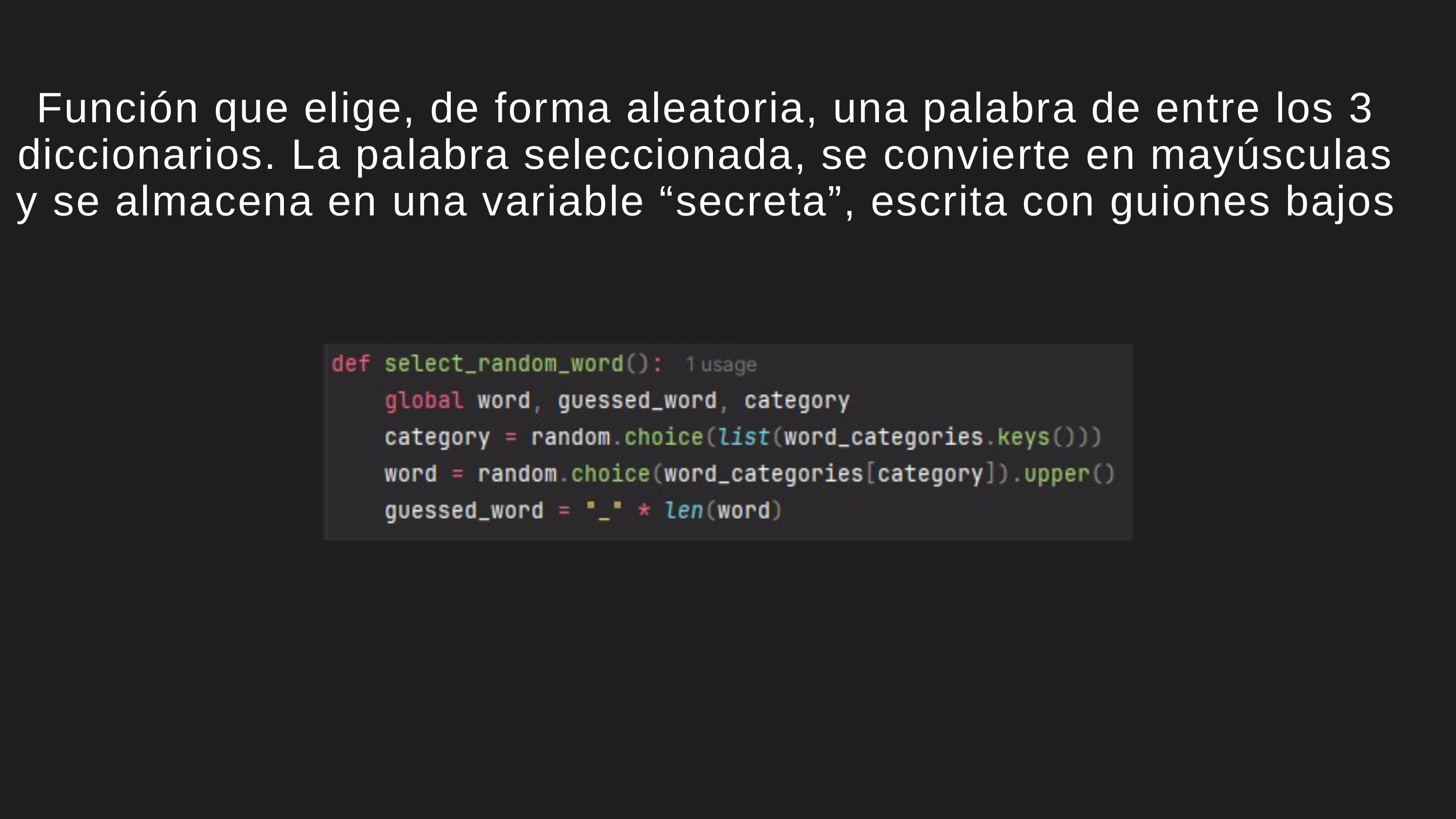

Función que elige, de forma aleatoria, una palabra de entre los 3 diccionarios. La palabra seleccionada, se convierte en mayúsculas y se almacena en una variable “secreta”, escrita con guiones bajos